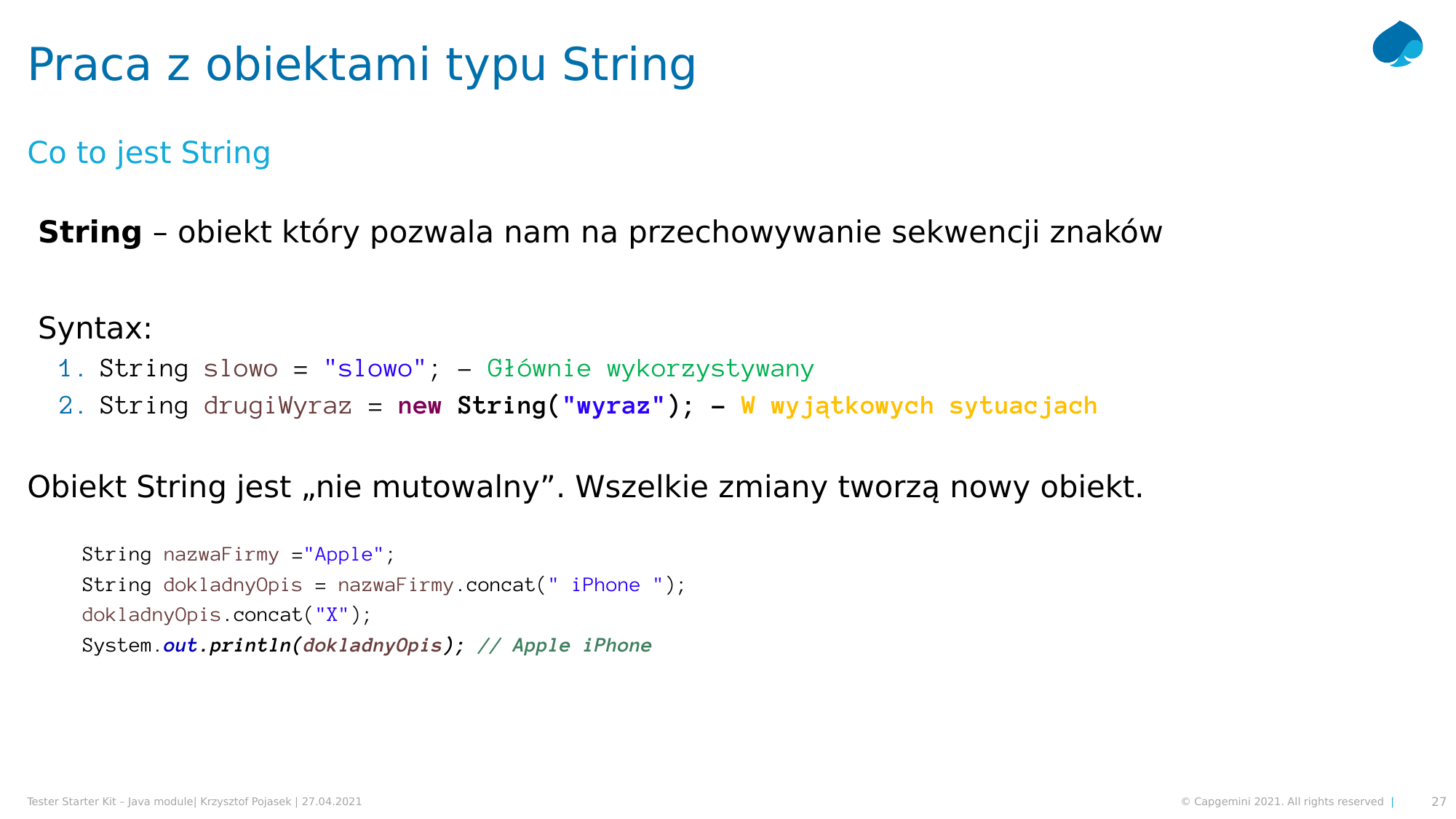

# Praca z obiektami typu String
Co to jest String
String – obiekt który pozwala nam na przechowywanie sekwencji znaków

Syntax:
String slowo = "slowo"; - Głównie wykorzystywany
String drugiWyraz = new String("wyraz"); - W wyjątkowych sytuacjach

Obiekt String jest „nie mutowalny”. Wszelkie zmiany tworzą nowy obiekt.

String nazwaFirmy ="Apple";
String dokladnyOpis = nazwaFirmy.concat(" iPhone ");
dokladnyOpis.concat("X");
System.out.println(dokladnyOpis); // Apple iPhone